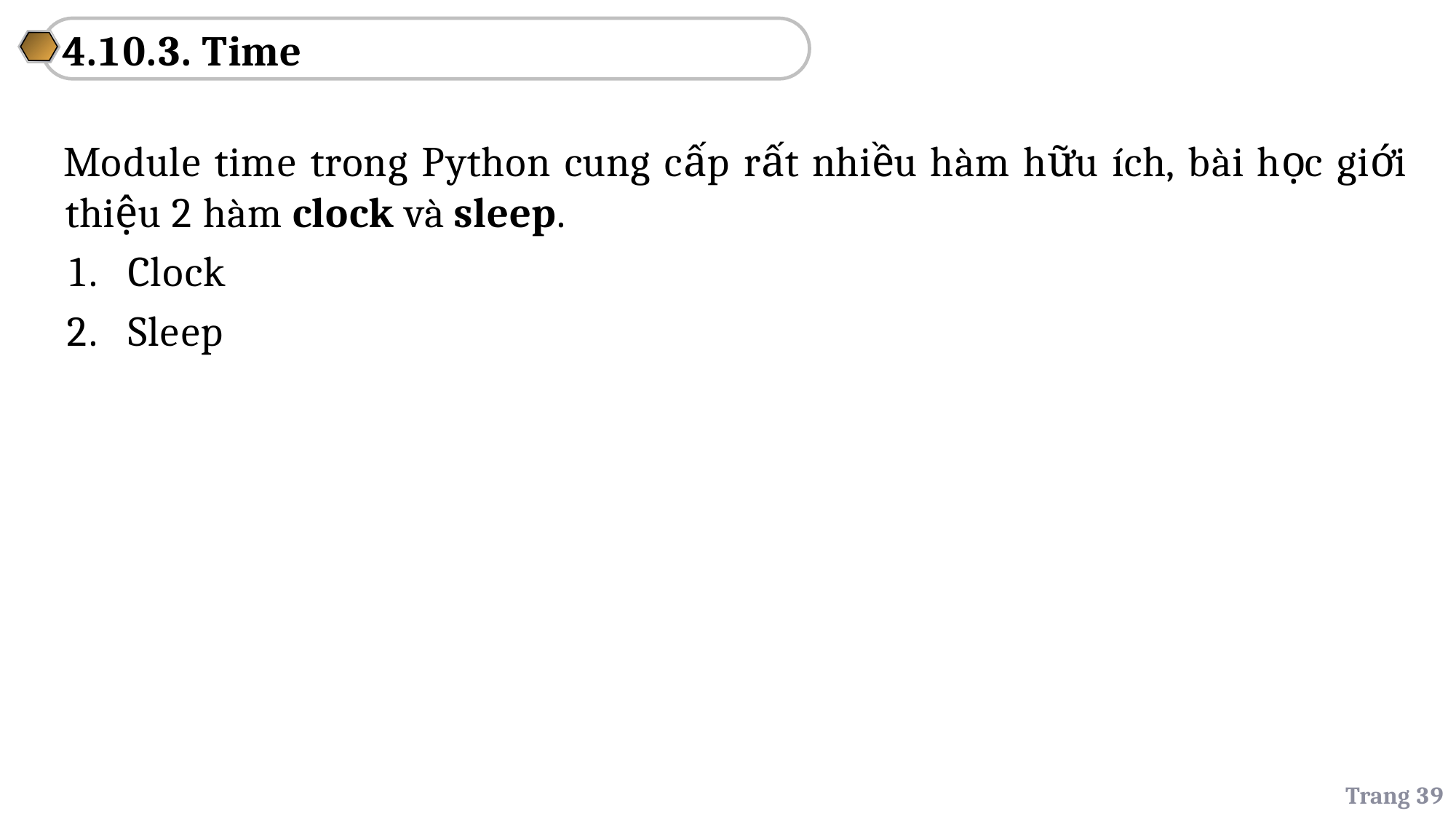

4.10.3. Time

Module time trong Python cung cấp rất nhiều hàm hữu ích, bài học giới thiệu 2 hàm clock và sleep.
Clock
Sleep

Trang 39